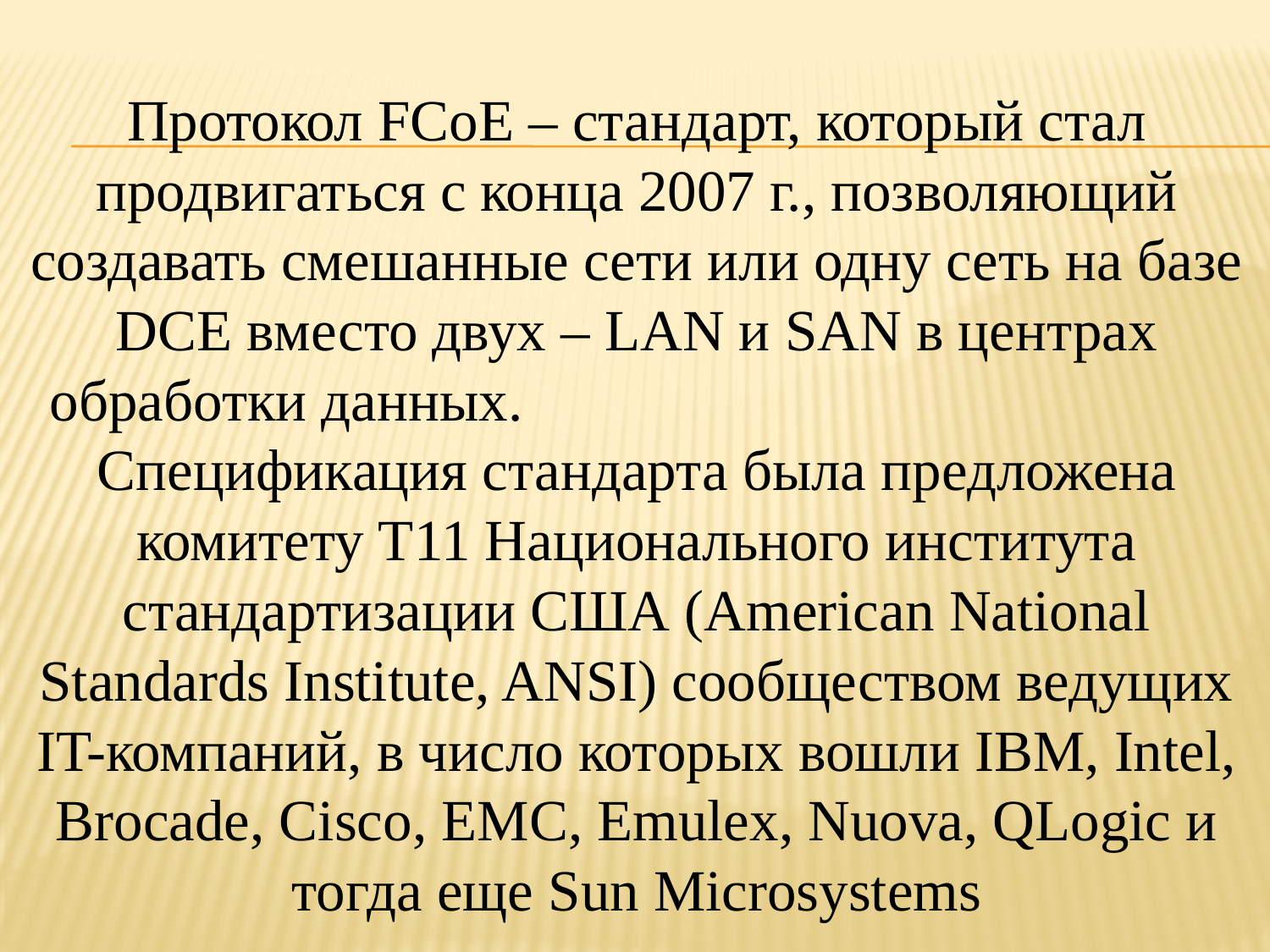

Протокол FCoE – стандарт, который стал продвигаться с конца 2007 г., позволяющий создавать смешанные сети или одну сеть на базе DCE вместо двух – LAN и SAN в центрах обработки данных.                                                 Спецификация стандарта была предложена комитету T11 Национального института стандартизации США (American National Standards Institute, ANSI) сообществом ведущих IT-компаний, в число которых вошли IBM, Intel, Brocade, Cisco, EMC, Emulex, Nuova, QLogic и тогда еще Sun Microsystems